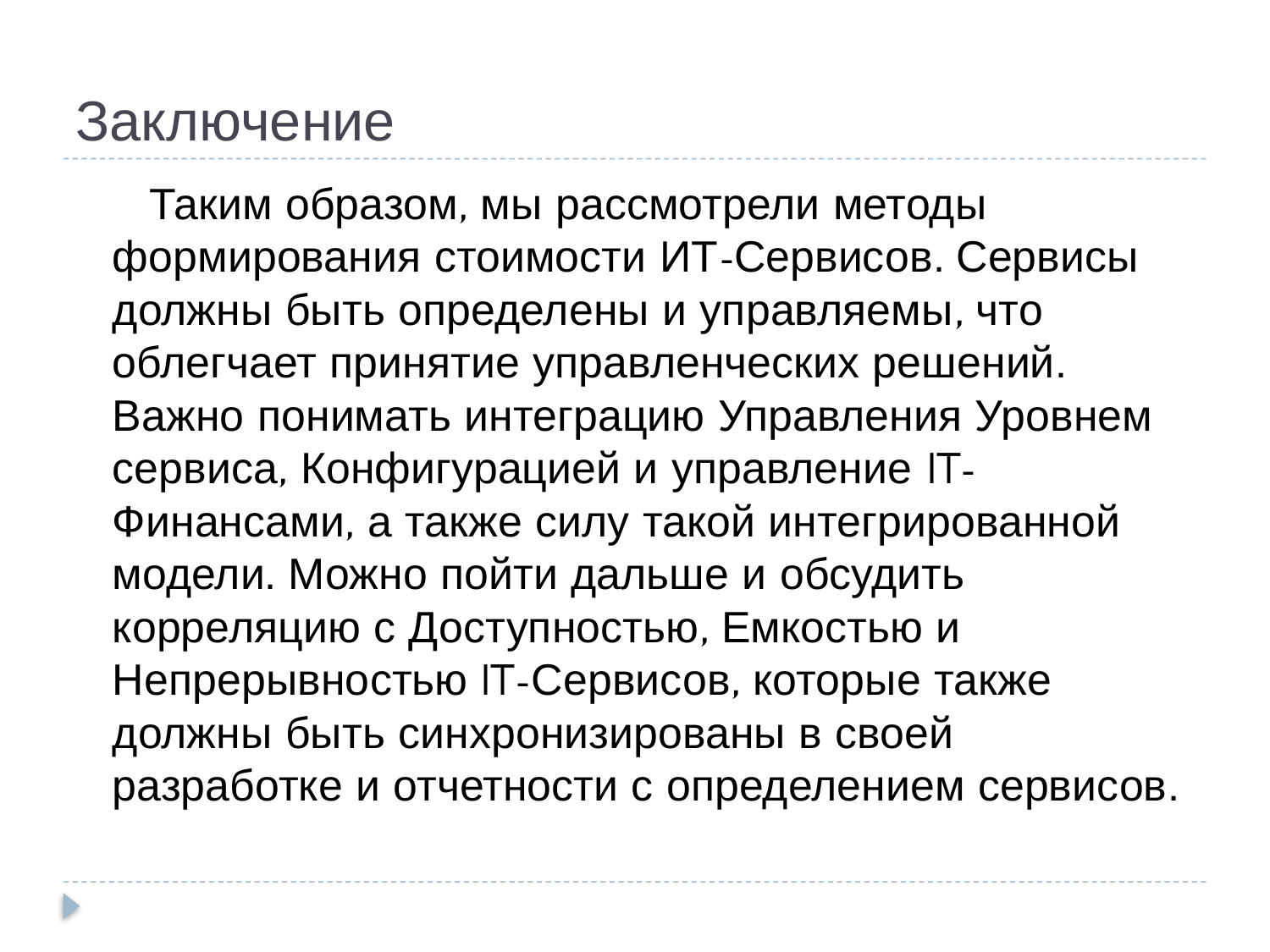

# Заключение
Таким образом, мы рассмотрели методы формирования стоимости ИТ-Сервисов. Сервисы должны быть определены и управляемы, что облегчает принятие управленческих решений. Важно понимать интеграцию Управления Уровнем сервиса, Конфигурацией и управление IT-Финансами, а также силу такой интегрированной модели. Можно пойти дальше и обсудить корреляцию с Доступностью, Емкостью и Непрерывностью IT-Сервисов, которые также должны быть синхронизированы в своей разработке и отчетности с определением сервисов.